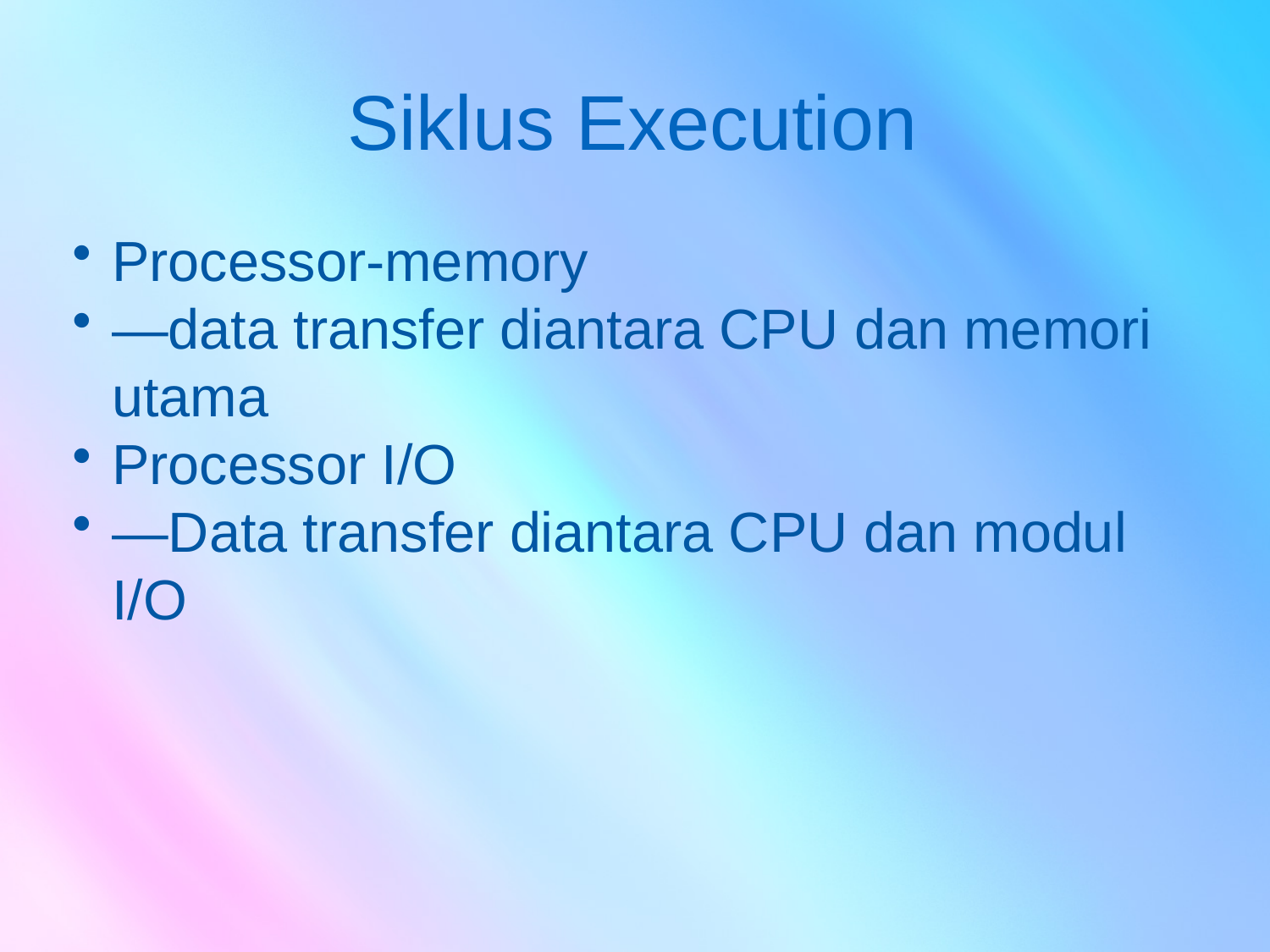

# Siklus Execution
Processor-memory
—data transfer diantara CPU dan memori utama
Processor I/O
—Data transfer diantara CPU dan modul I/O